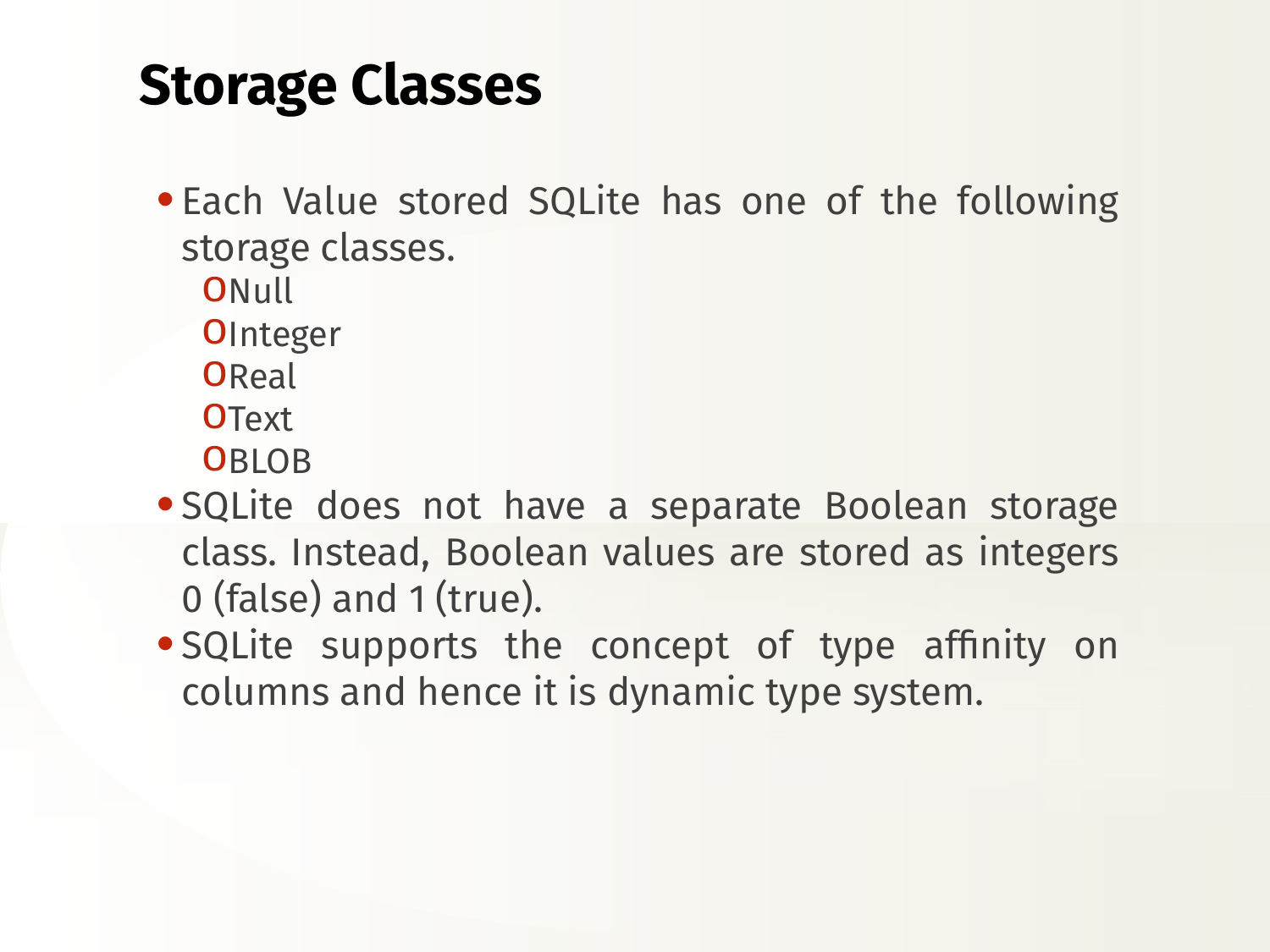

Storage Classes
Each Value stored SQLite has one of the following storage classes.
Null
Integer
Real
Text
BLOB
SQLite does not have a separate Boolean storage class. Instead, Boolean values are stored as integers 0 (false) and 1 (true).
SQLite supports the concept of type affinity on columns and hence it is dynamic type system.